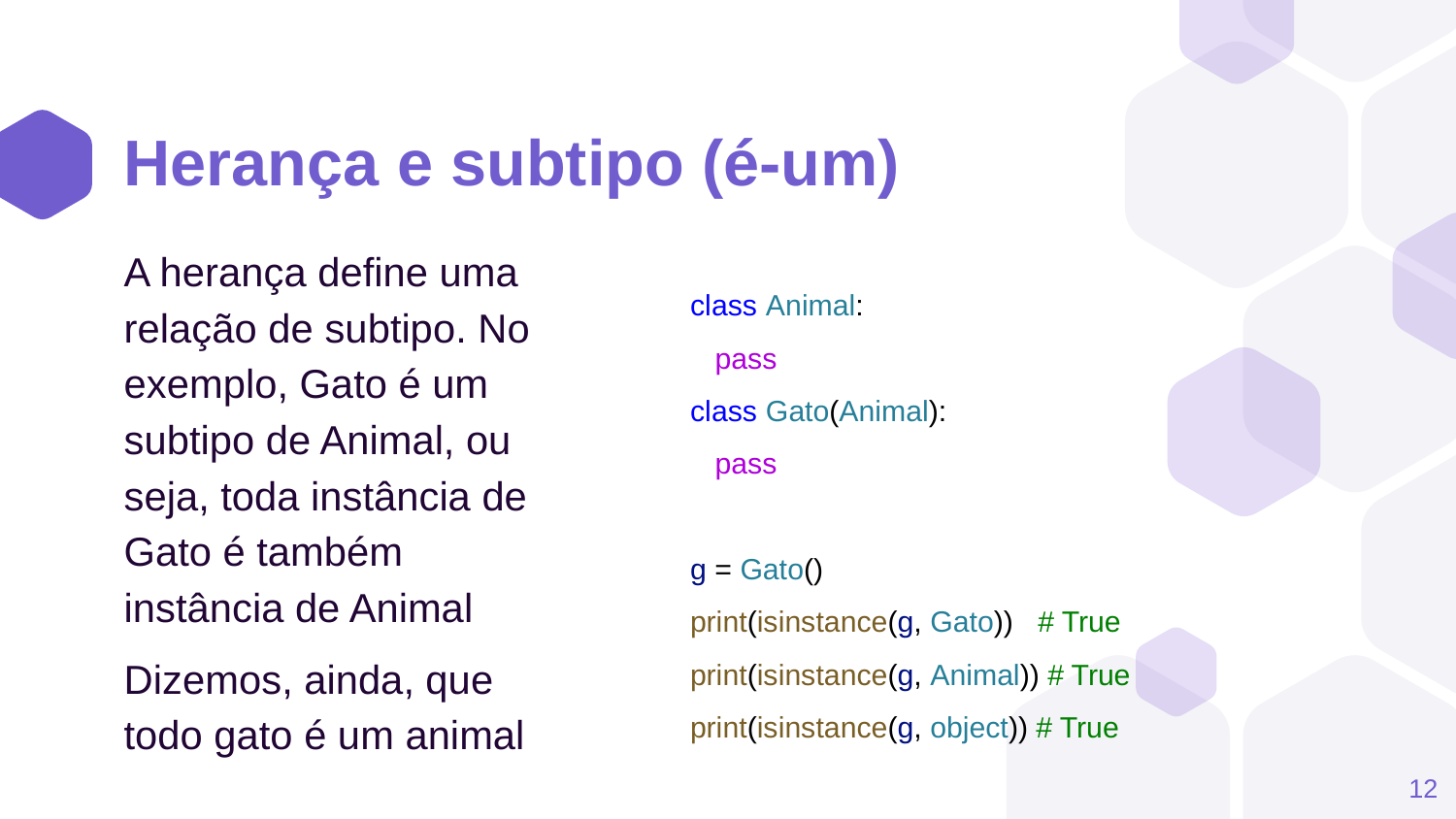

# Herança e subtipo (é-um)
A herança define uma relação de subtipo. No exemplo, Gato é um subtipo de Animal, ou seja, toda instância de Gato é também instância de Animal
Dizemos, ainda, que
todo gato é um animal
class Animal:
   pass
class Gato(Animal):
   pass

g = Gato()
print(isinstance(g, Gato))   # True
print(isinstance(g, Animal)) # True
print(isinstance(g, object)) # True
12